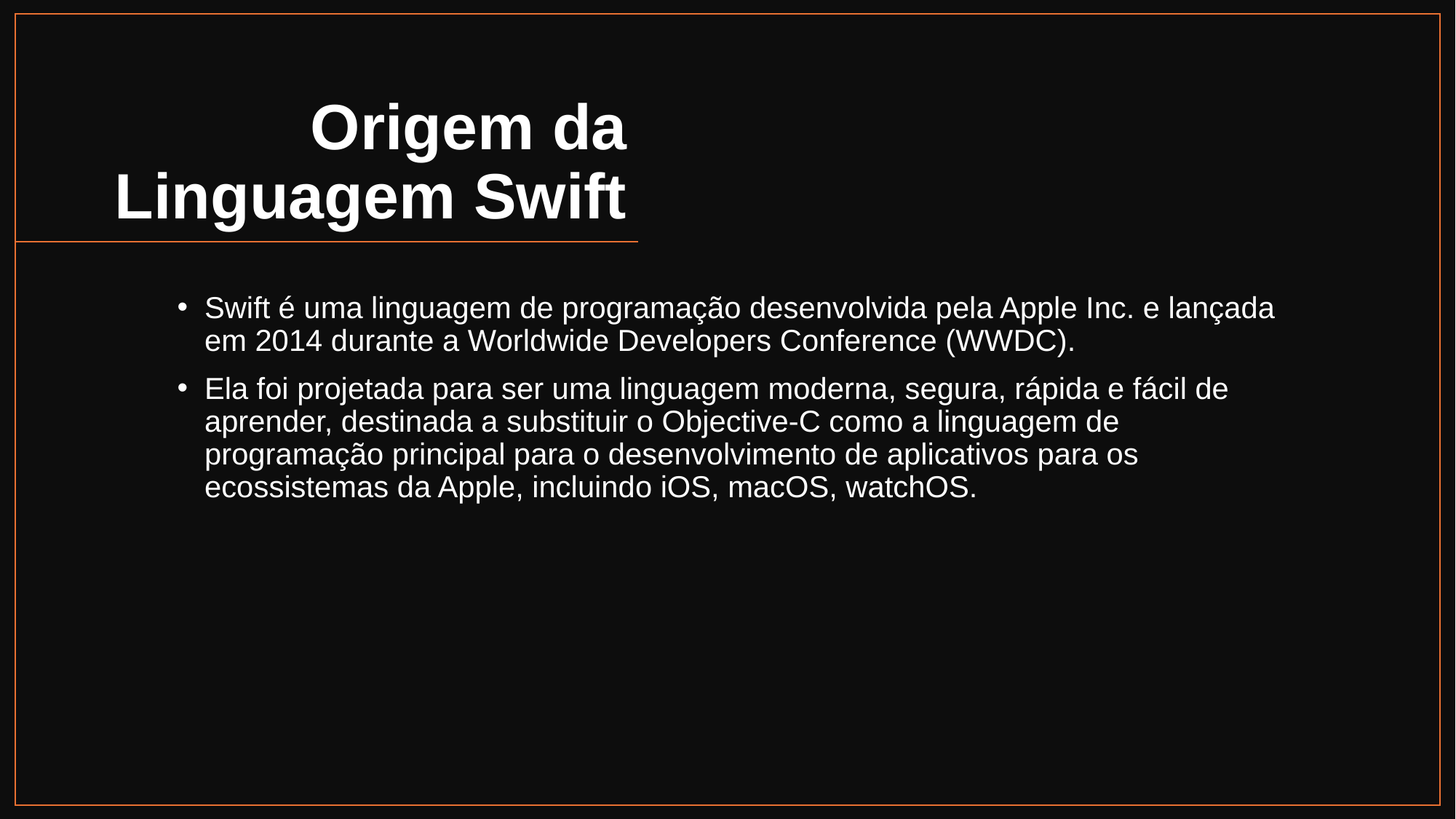

# Origem da Linguagem Swift
Swift é uma linguagem de programação desenvolvida pela Apple Inc. e lançada em 2014 durante a Worldwide Developers Conference (WWDC).
Ela foi projetada para ser uma linguagem moderna, segura, rápida e fácil de aprender, destinada a substituir o Objective-C como a linguagem de programação principal para o desenvolvimento de aplicativos para os ecossistemas da Apple, incluindo iOS, macOS, watchOS.